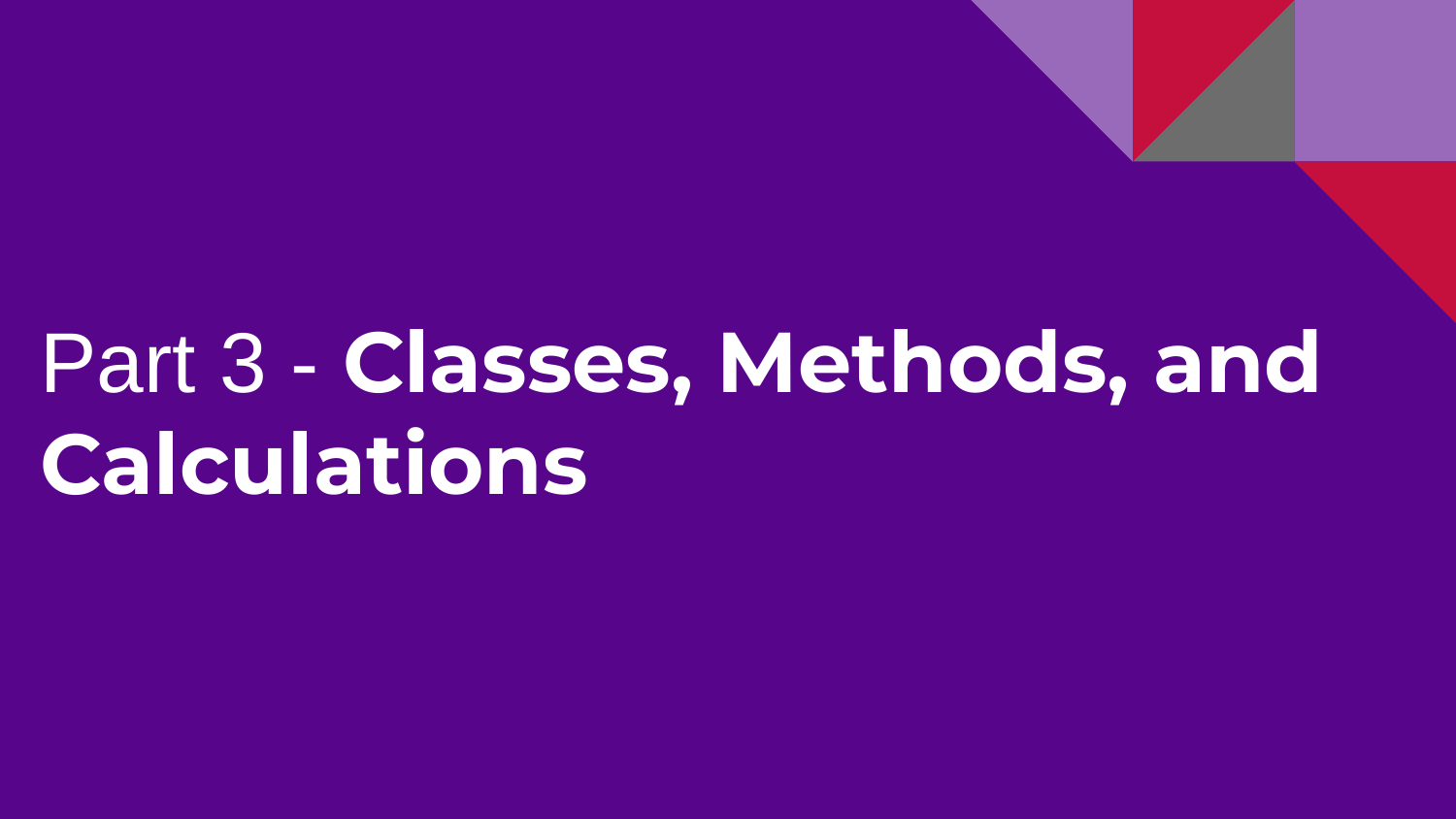

# Part 3 - Classes, Methods, and Calculations